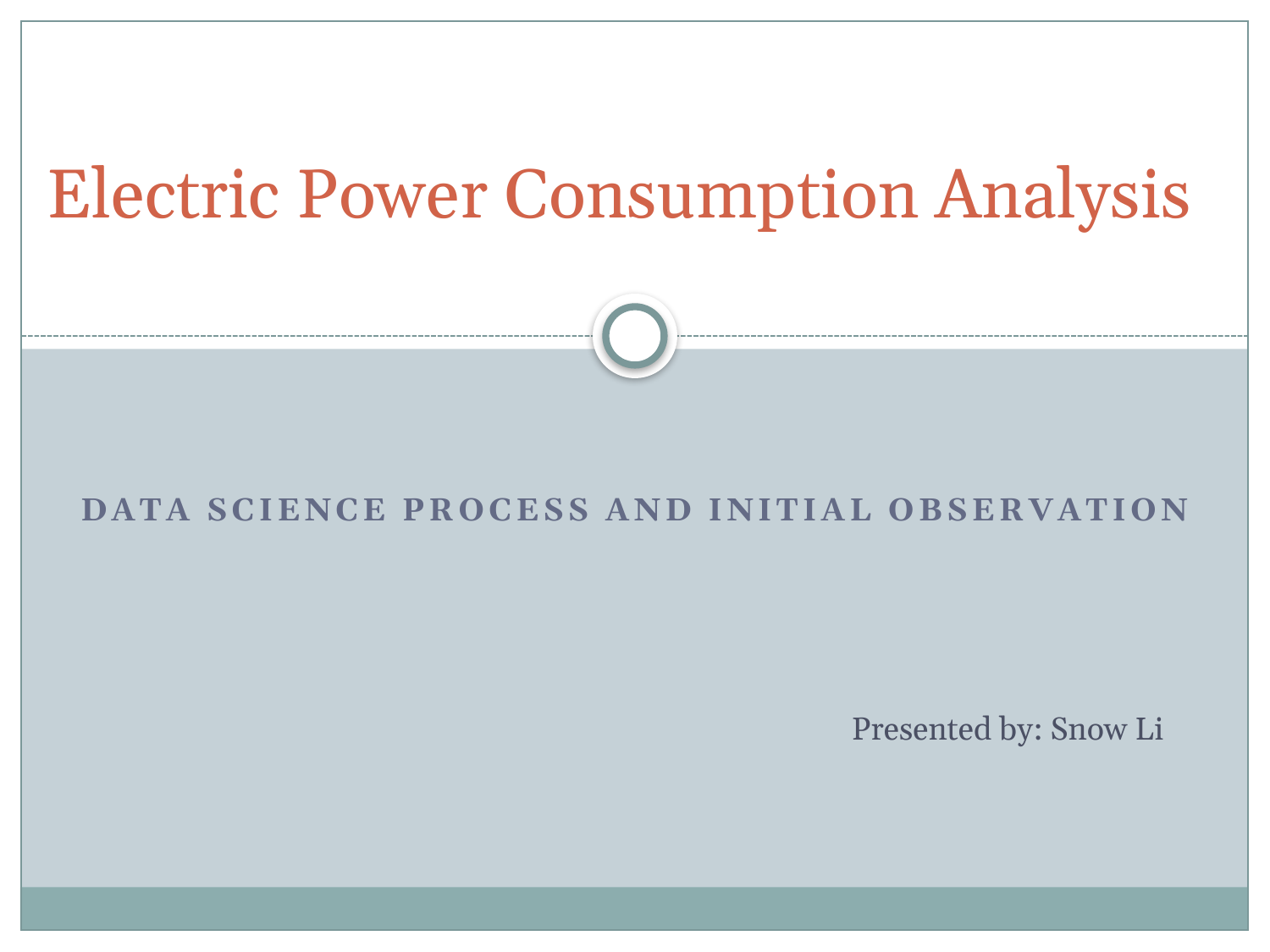

# Electric Power Consumption Analysis
Data science process and initial observation
Presented by: Snow Li